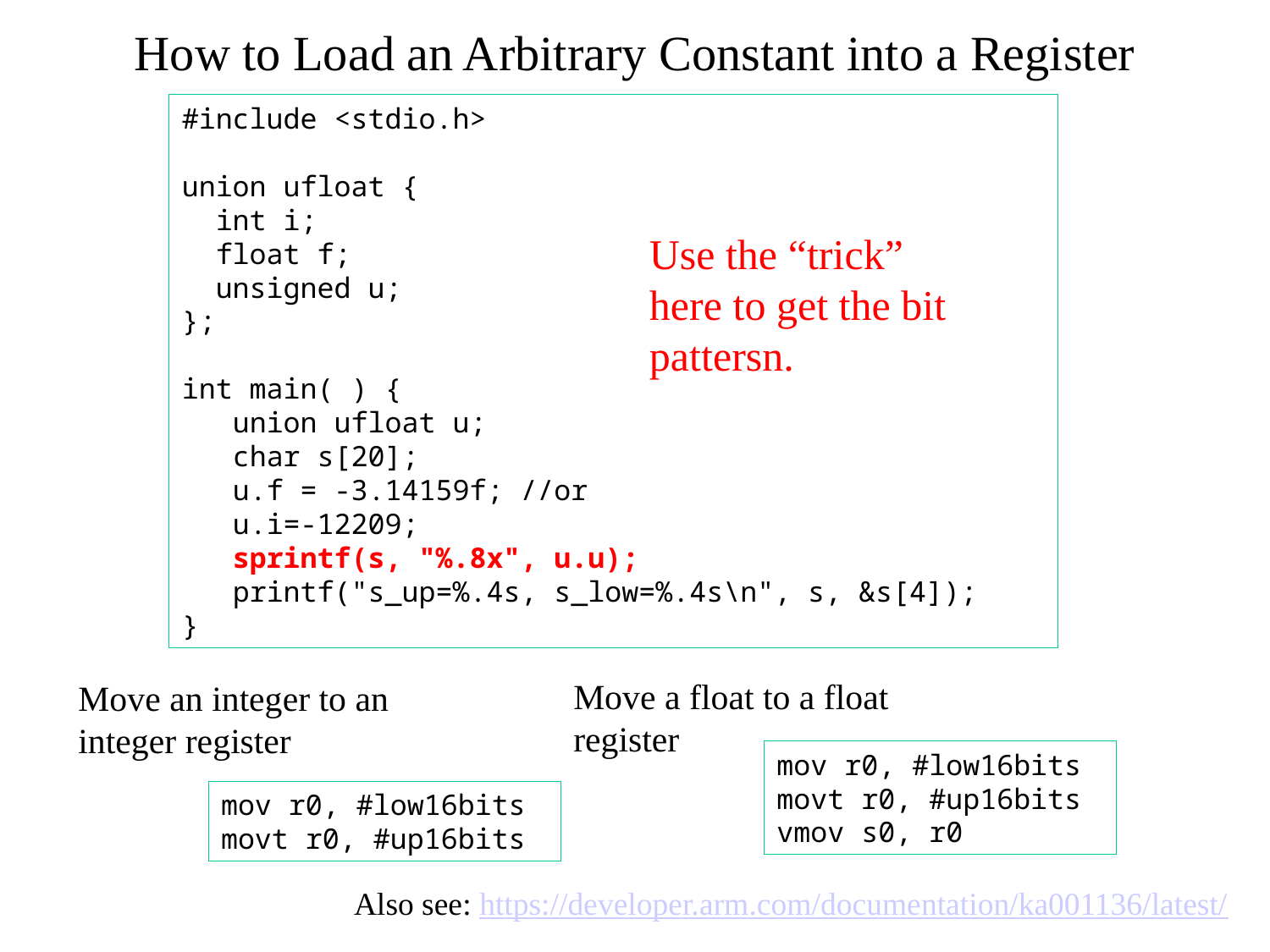

# How to Load an Arbitrary Constant into a Register
#include <stdio.h>
union ufloat {
  int i;
  float f;
  unsigned u;
};
int main( ) {
   union ufloat u;
   char s[20];
   u.f = -3.14159f; //or
   u.i=-12209;
   sprintf(s, "%.8x", u.u);
   printf("s_up=%.4s, s_low=%.4s\n", s, &s[4]);
}
Use the “trick” here to get the bit pattersn.
Move a float to a float register
Move an integer to an integer register
mov r0, #low16bits
movt r0, #up16bits
vmov s0, r0
mov r0, #low16bits
movt r0, #up16bits
Also see: https://developer.arm.com/documentation/ka001136/latest/